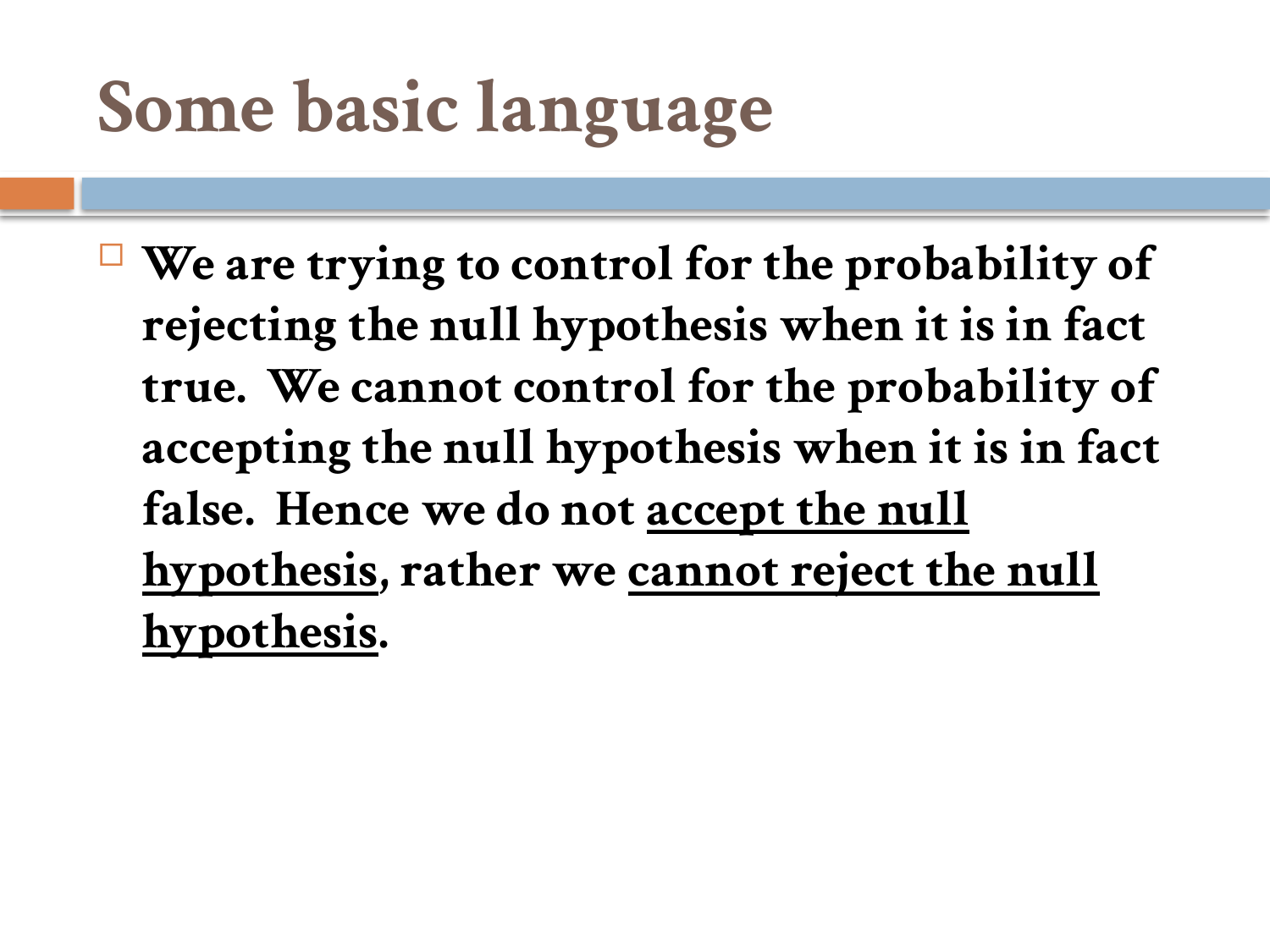

# Some basic language
We are trying to control for the probability of rejecting the null hypothesis when it is in fact true.  We cannot control for the probability of accepting the null hypothesis when it is in fact false.  Hence we do not accept the null hypothesis, rather we cannot reject the null hypothesis.